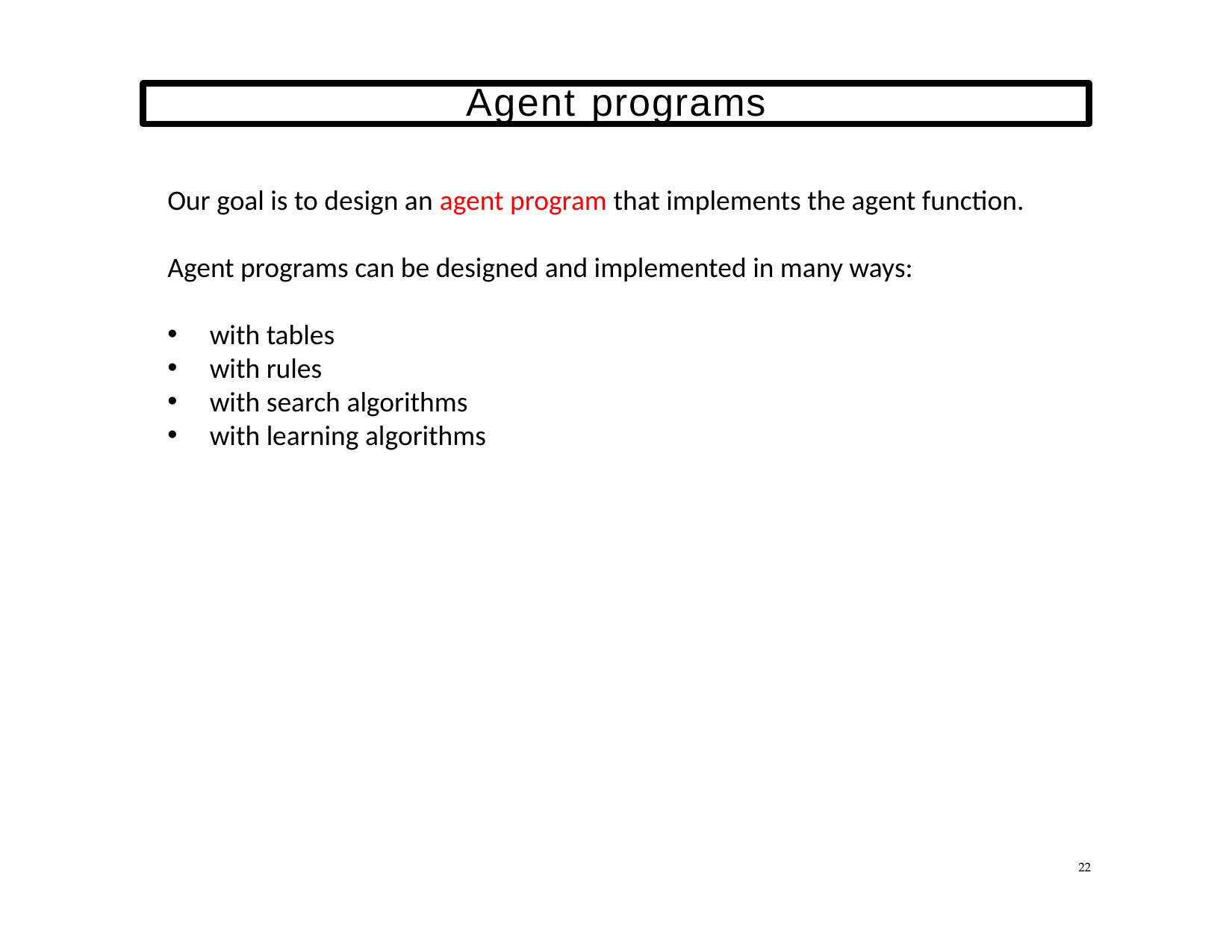

Agent programs
Our goal is to design an agent program that implements the agent function.

Agent programs can be designed and implemented in many ways:

with tables
with rules
with search algorithms
with learning algorithms

22